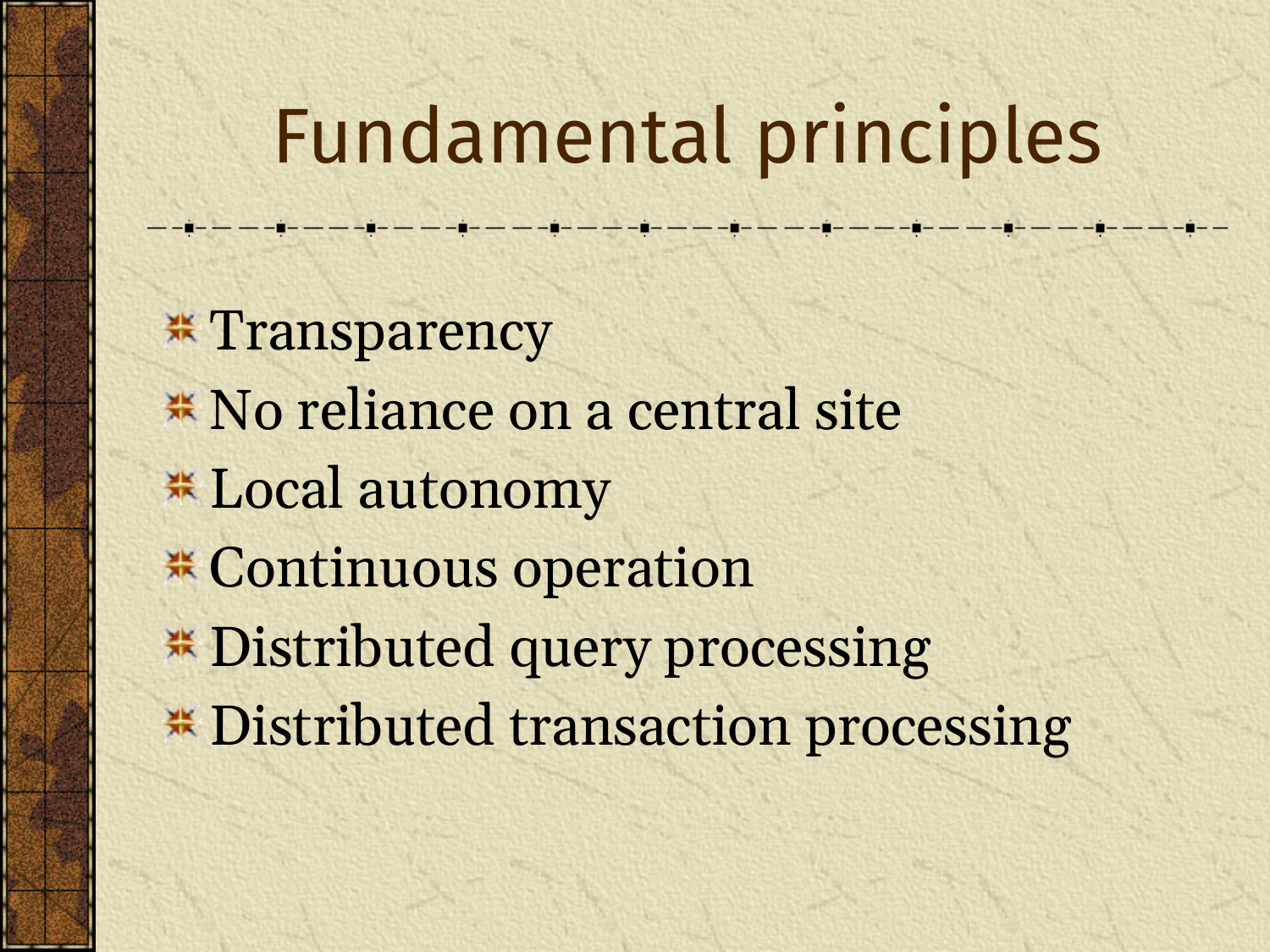

# Fundamental principles
Transparency
No reliance on a central site
Local autonomy
Continuous operation
Distributed query processing
Distributed transaction processing